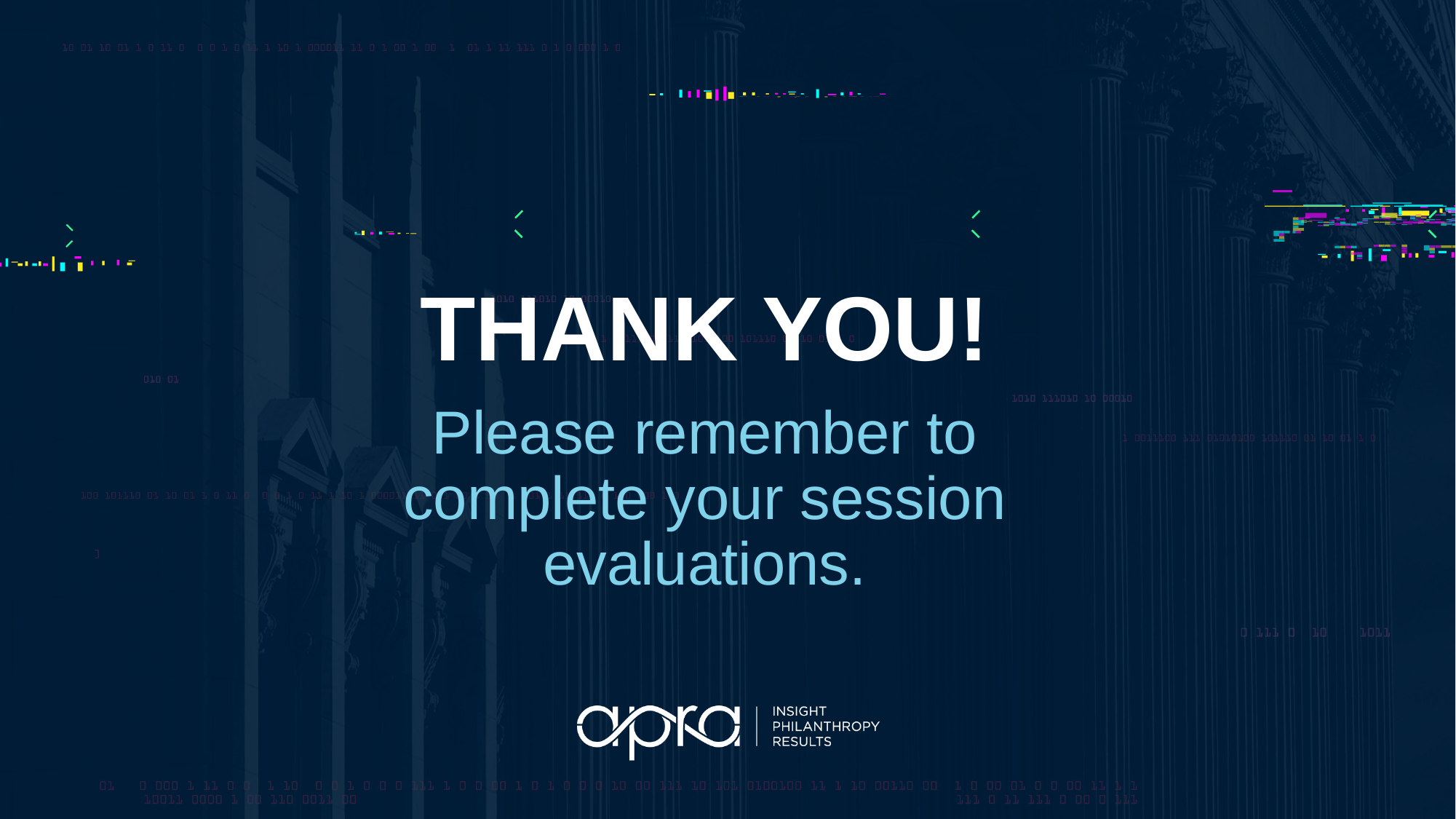

# Thank you!
Please remember to complete your session evaluations.